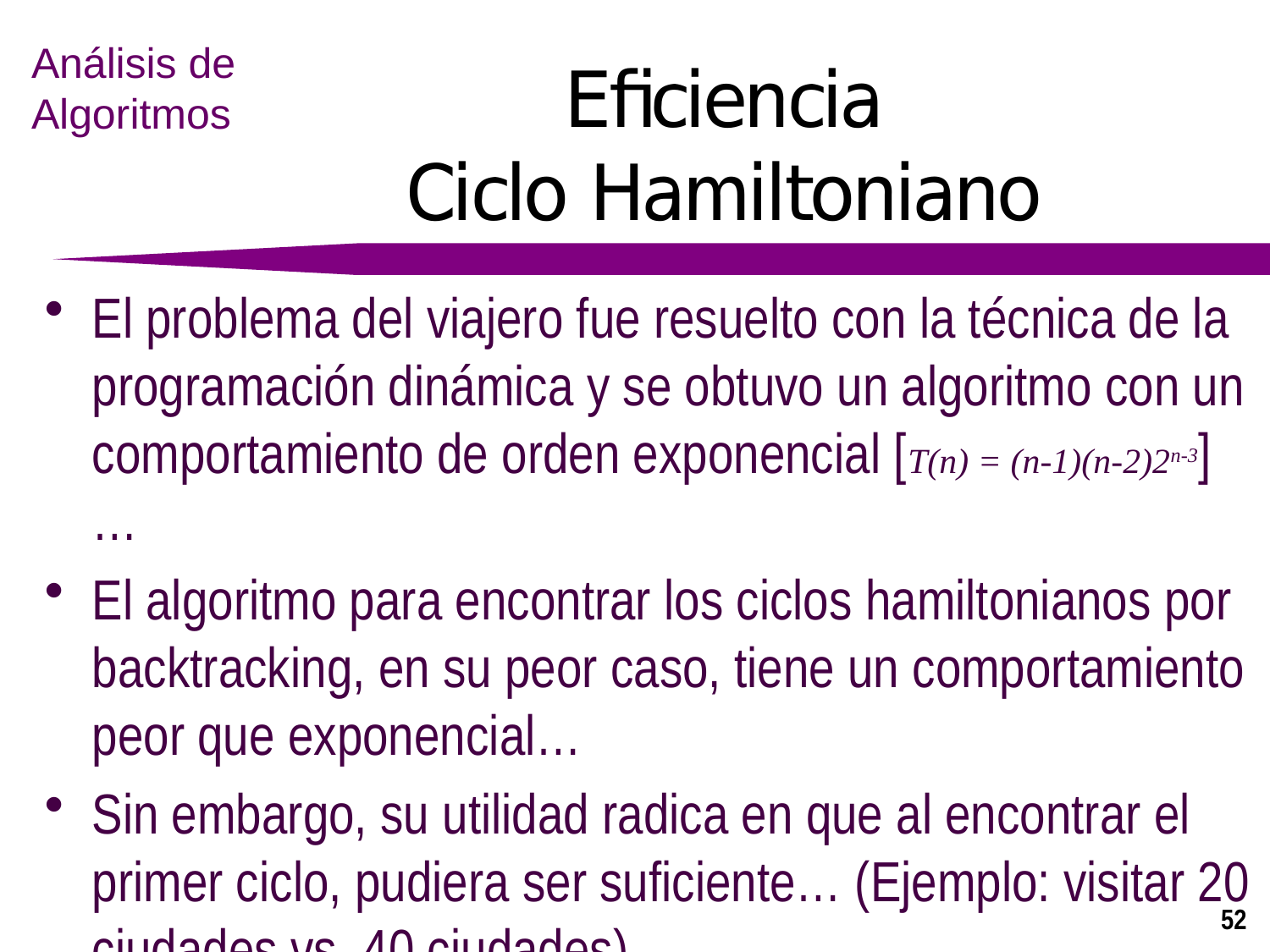

# Eficiencia Ciclo Hamiltoniano
El problema del viajero fue resuelto con la técnica de la programación dinámica y se obtuvo un algoritmo con un comportamiento de orden exponencial [T(n) = (n-1)(n-2)2n-3]…
El algoritmo para encontrar los ciclos hamiltonianos por backtracking, en su peor caso, tiene un comportamiento peor que exponencial…
Sin embargo, su utilidad radica en que al encontrar el primer ciclo, pudiera ser suficiente… (Ejemplo: visitar 20 ciudades vs. 40 ciudades).
52